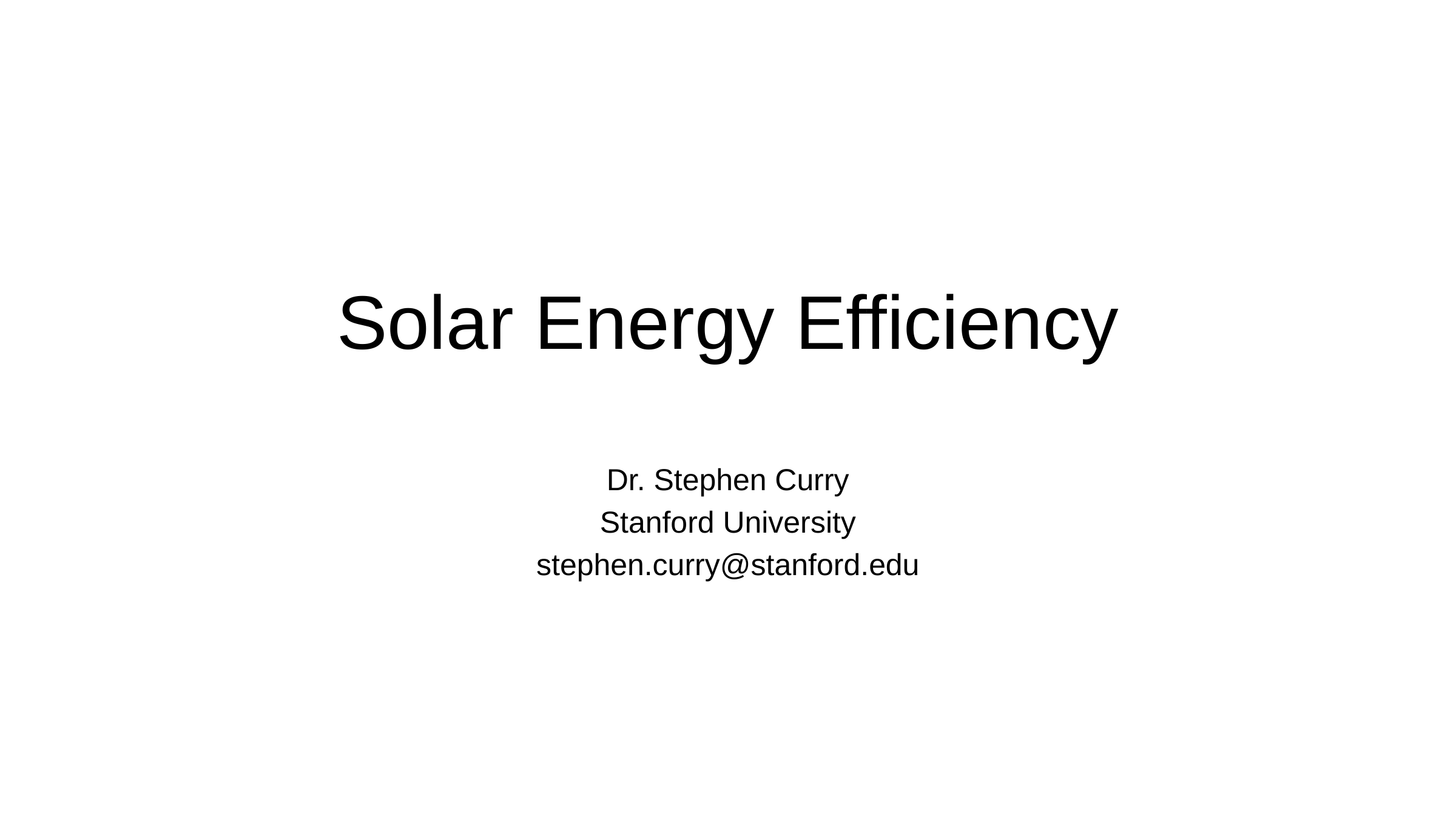

# Solar Energy Efficiency
Dr. Stephen Curry
Stanford University
stephen.curry@stanford.edu